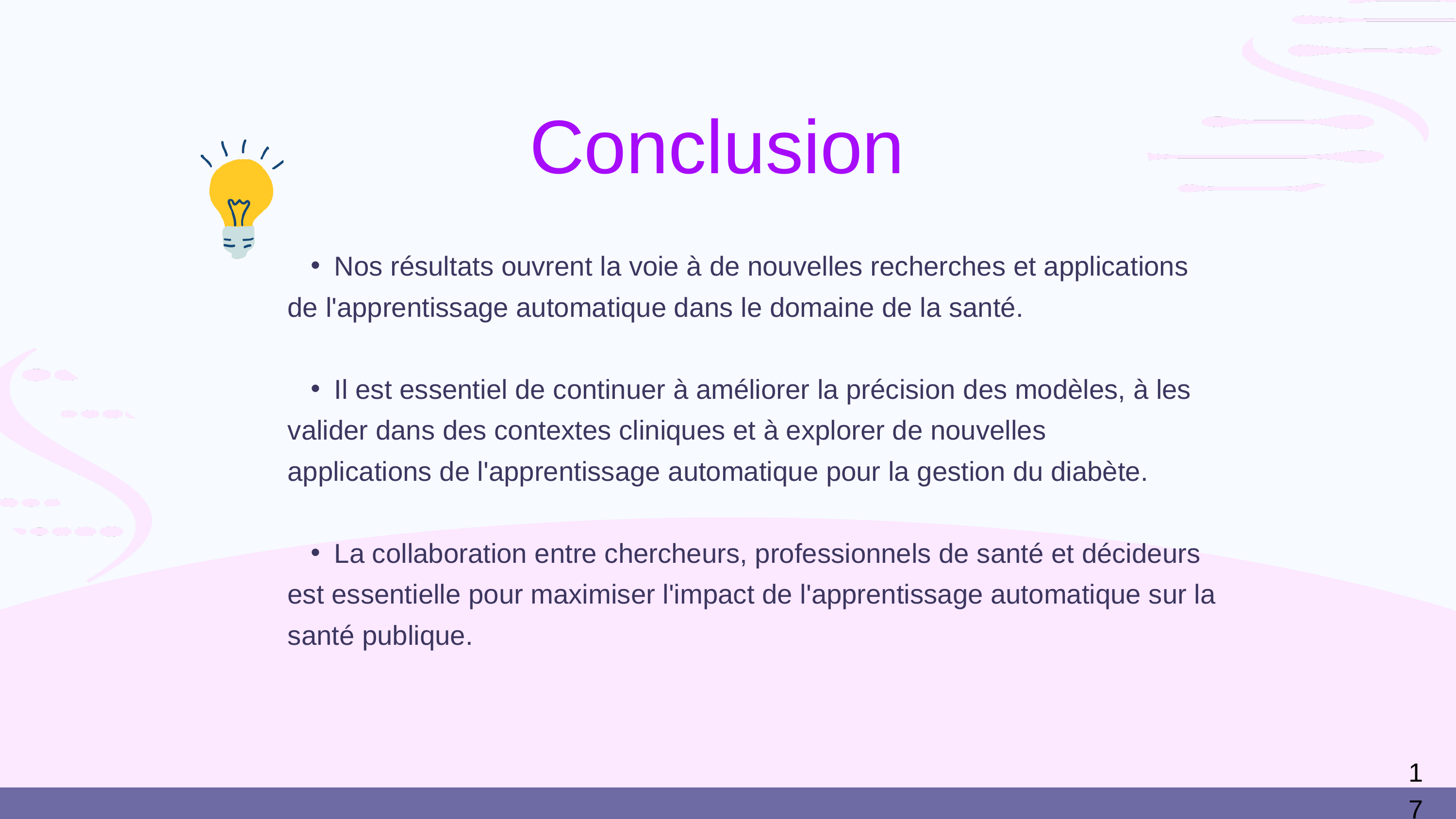

Conclusion

Nos résultats ouvrent la voie à de nouvelles recherches et applications
de l'apprentissage automatique dans le domaine de la santé.

Il est essentiel de continuer à améliorer la précision des modèles, à les
valider dans des contextes cliniques et à explorer de nouvelles
applications de l'apprentissage automatique pour la gestion du diabète.

La collaboration entre chercheurs, professionnels de santé et décideurs
est essentielle pour maximiser l'impact de l'apprentissage automatique sur la
santé publique.

17